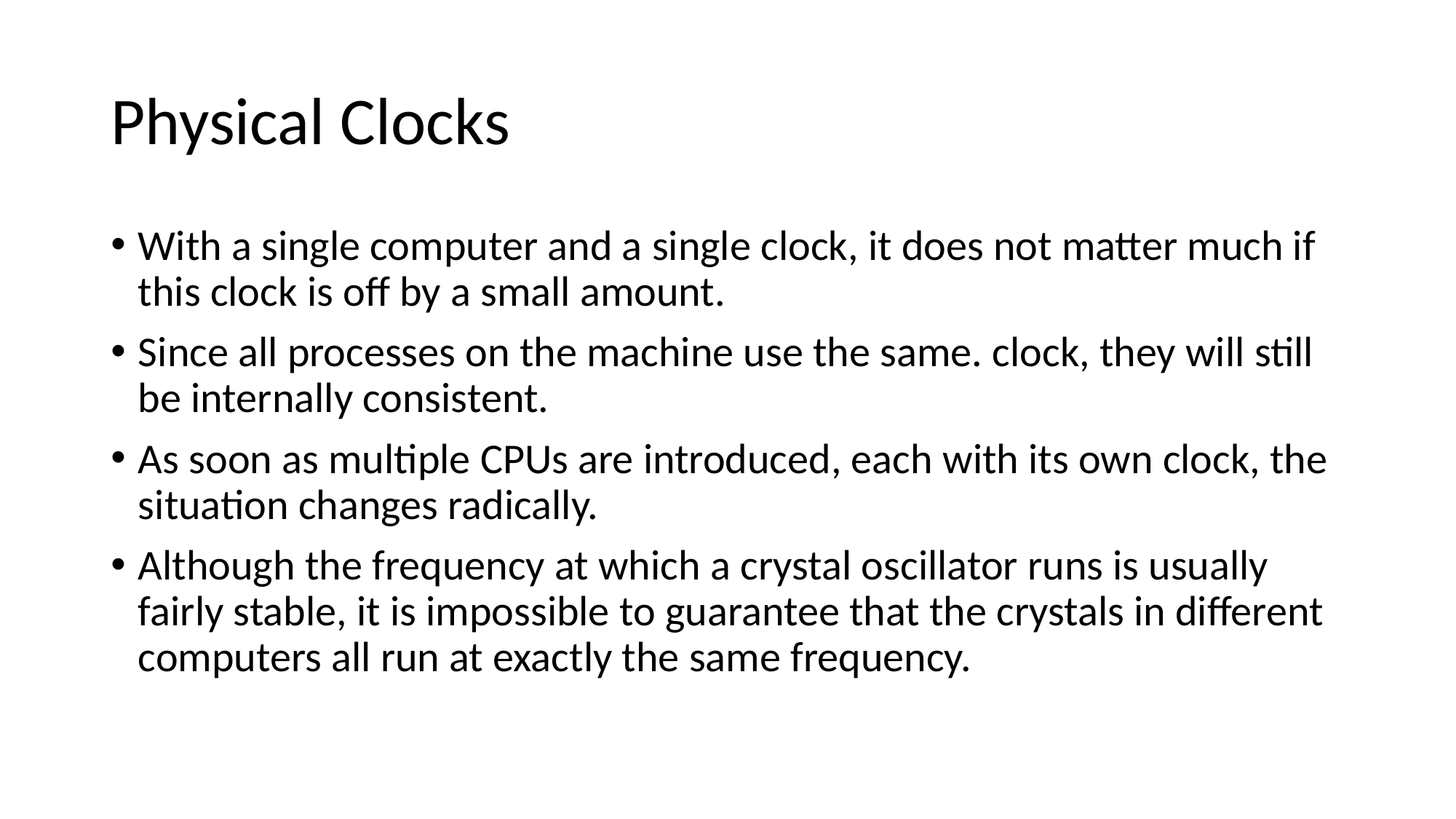

# Physical Clocks
With a single computer and a single clock, it does not matter much if this clock is off by a small amount.
Since all processes on the machine use the same. clock, they will still be internally consistent.
As soon as multiple CPUs are introduced, each with its own clock, the situation changes radically.
Although the frequency at which a crystal oscillator runs is usually fairly stable, it is impossible to guarantee that the crystals in different computers all run at exactly the same frequency.